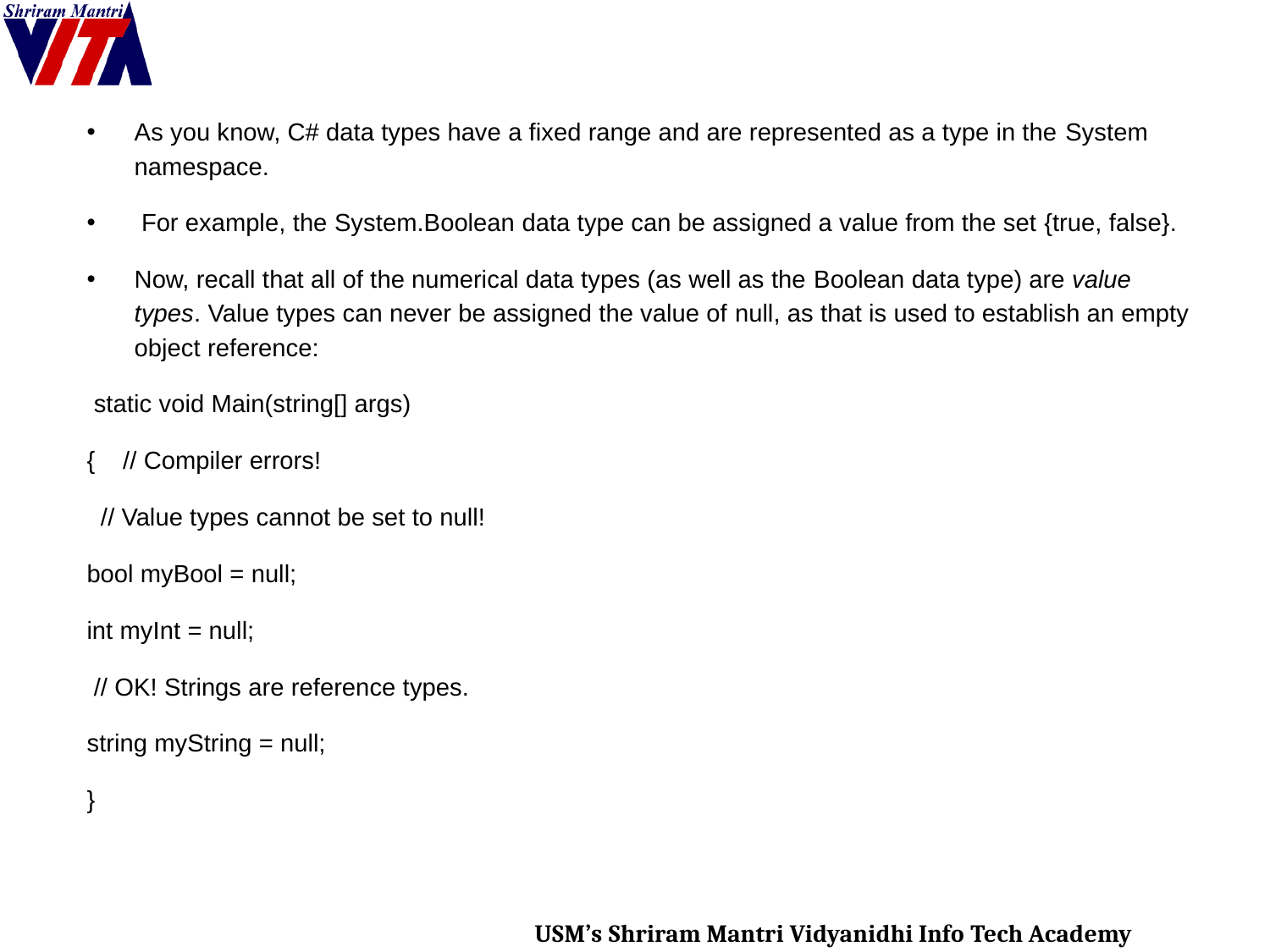

As you know, C# data types have a fixed range and are represented as a type in the System namespace.
 For example, the System.Boolean data type can be assigned a value from the set {true, false}.
Now, recall that all of the numerical data types (as well as the Boolean data type) are value types. Value types can never be assigned the value of null, as that is used to establish an empty object reference:
 static void Main(string[] args)
{    // Compiler errors!
  // Value types cannot be set to null!
bool myBool = null;
int myInt = null;
 // OK! Strings are reference types.
string myString = null;
}